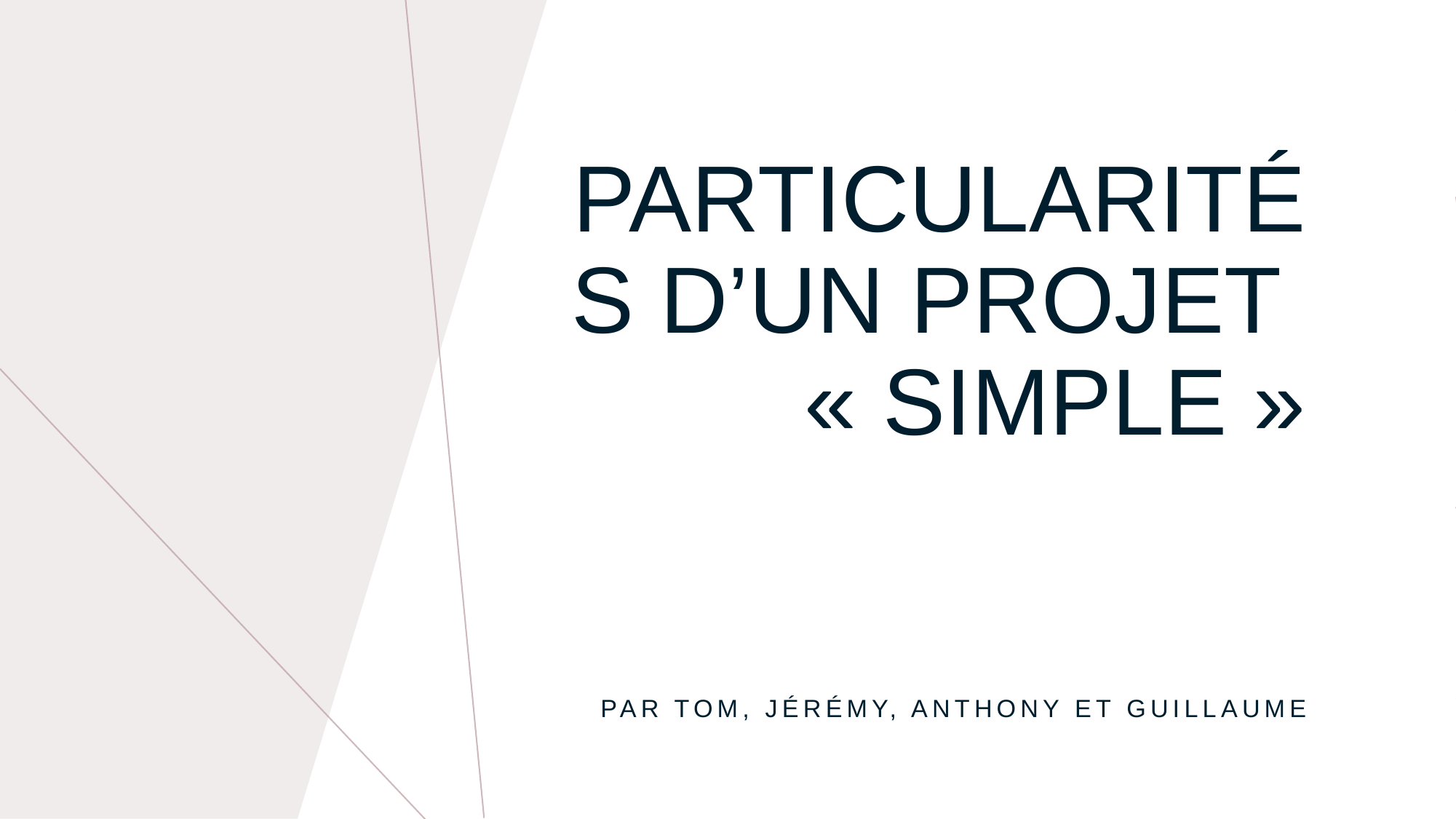

# Particularités d’un projet « simple »

Par Tom, Jérémy, Anthony et Guillaume